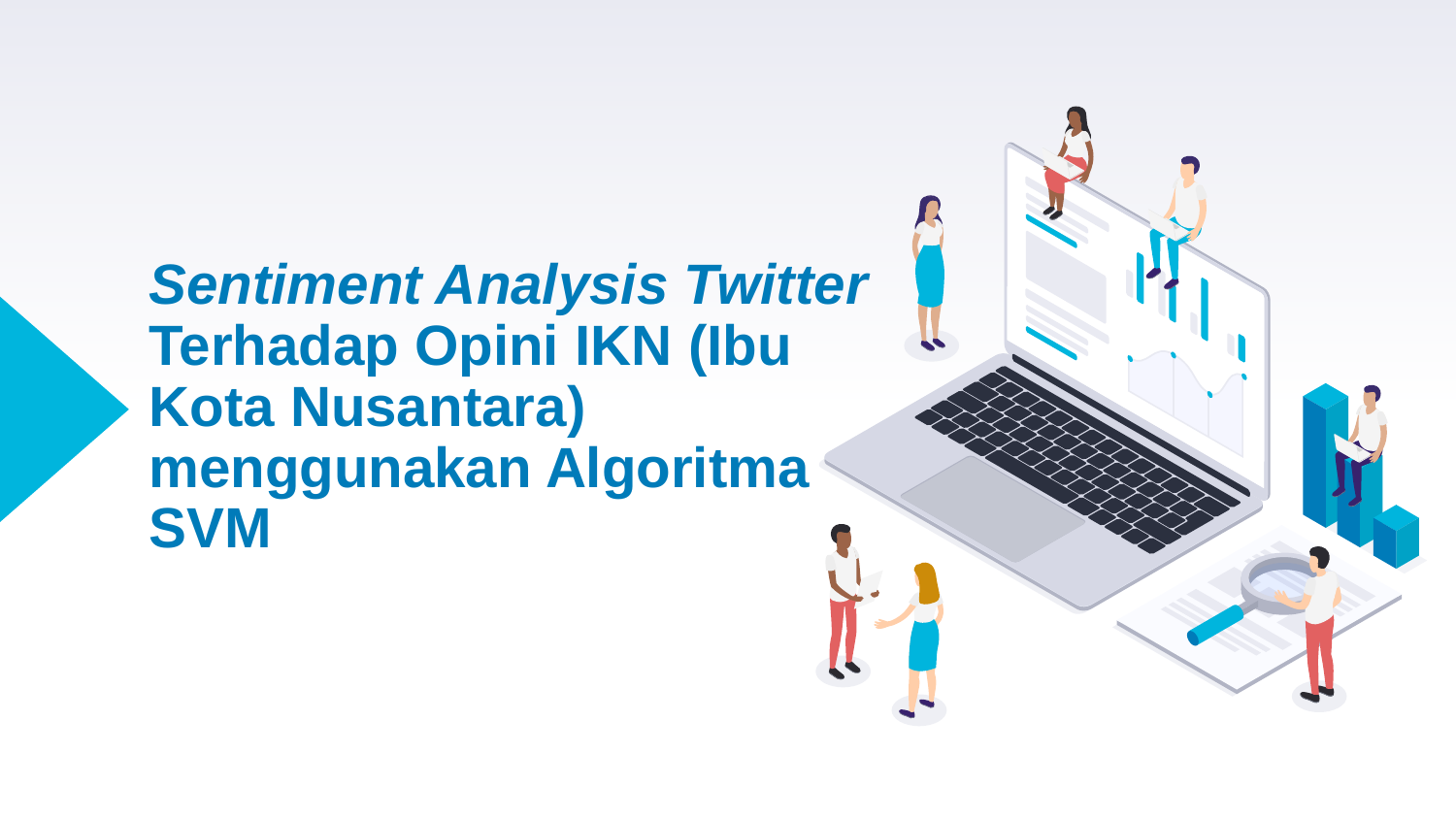

# Sentiment Analysis Twitter Terhadap Opini IKN (Ibu Kota Nusantara) menggunakan Algoritma SVM